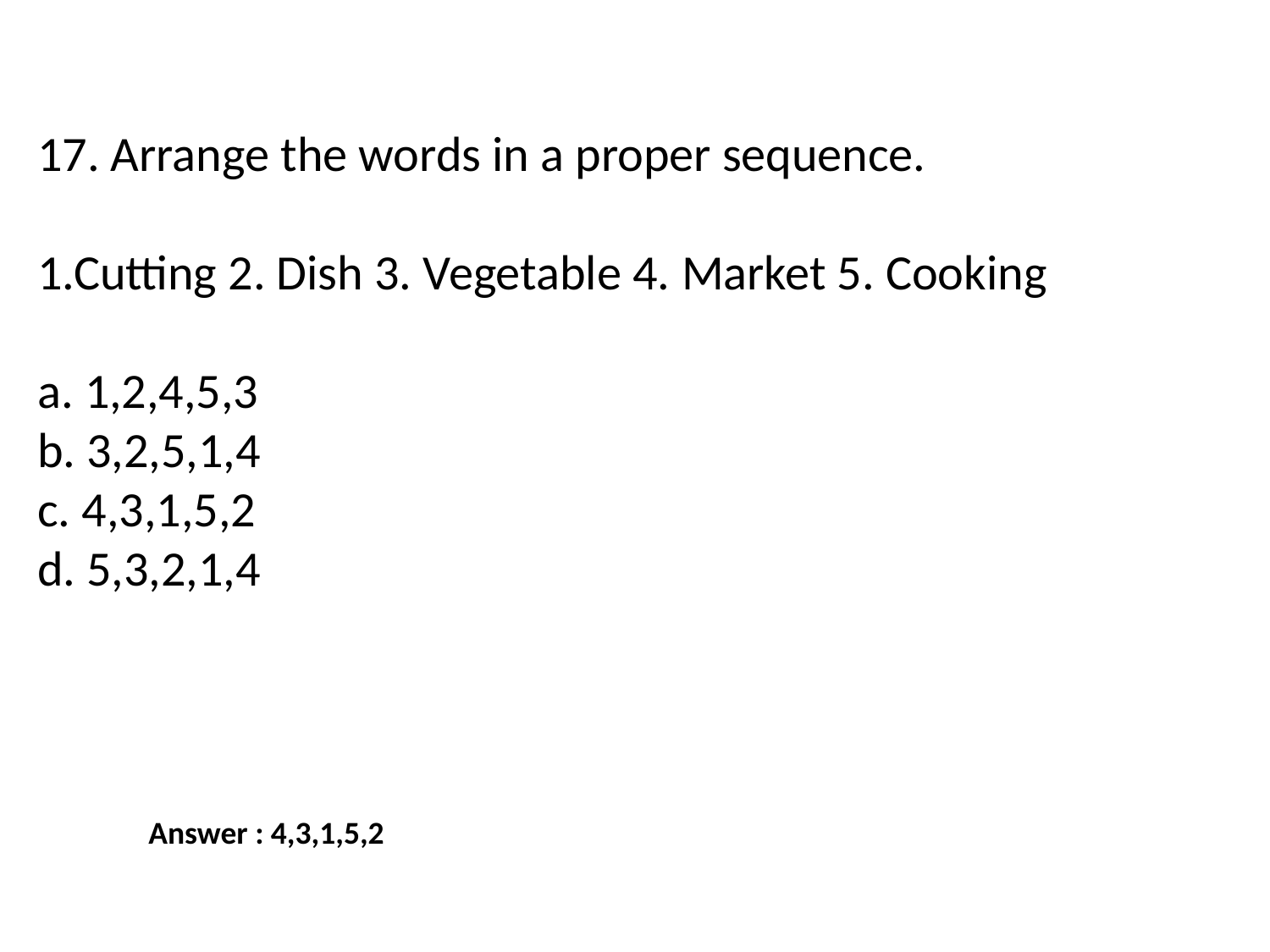

17. Arrange the words in a proper sequence.

1.Cutting 2. Dish 3. Vegetable 4. Market 5. Cooking

a. 1,2,4,5,3
b. 3,2,5,1,4
c. 4,3,1,5,2
d. 5,3,2,1,4
Answer : 4,3,1,5,2